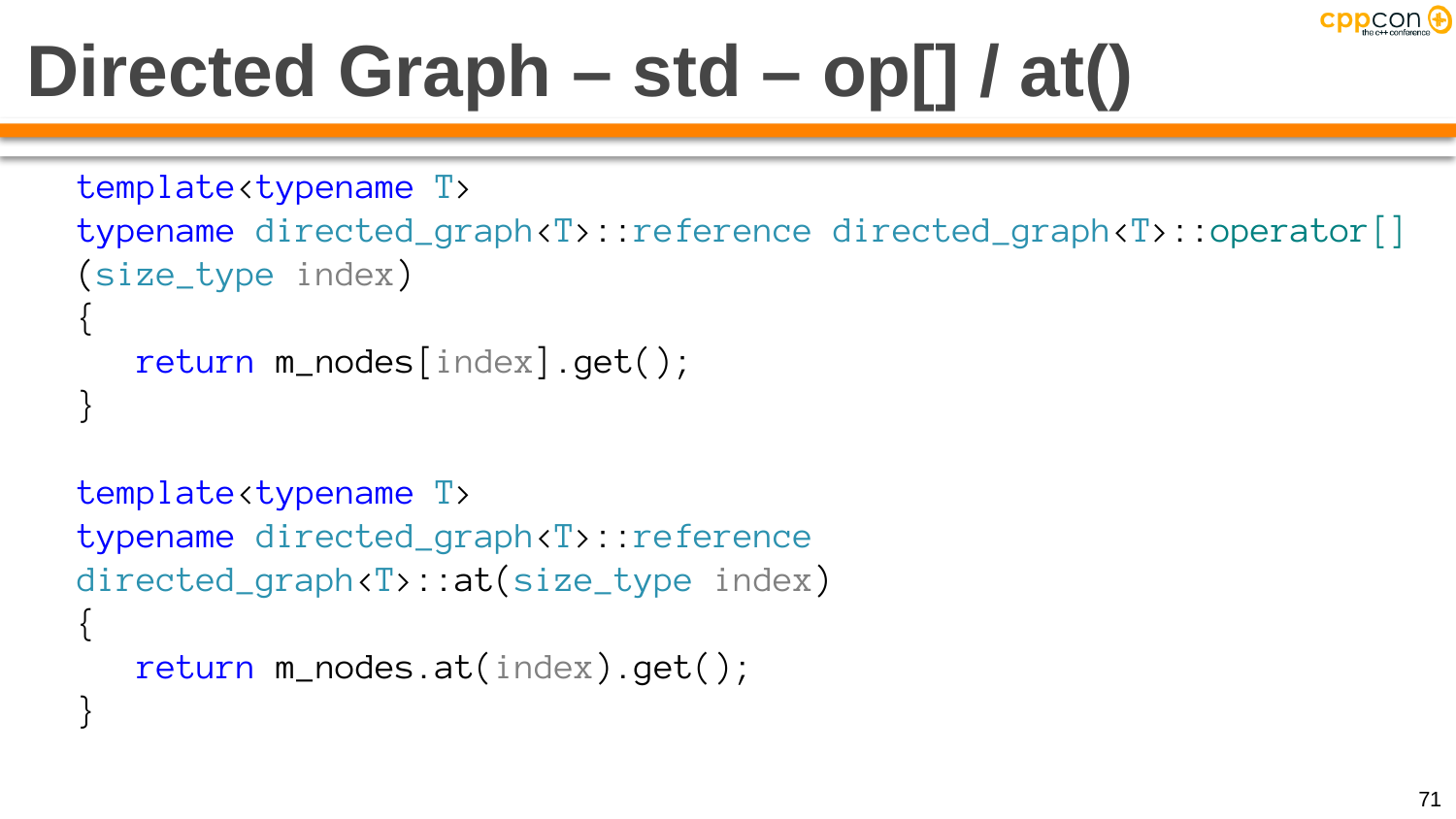

# Directed Graph – std – op[] / at()
template<typename T>
typename directed_graph<T>::reference directed_graph<T>::operator[](size_type index)
{
   return m_nodes[index].get();
}

template<typename T>
typename directed_graph<T>::reference directed_graph<T>::at(size_type index)
{
   return m_nodes.at(index).get();
}